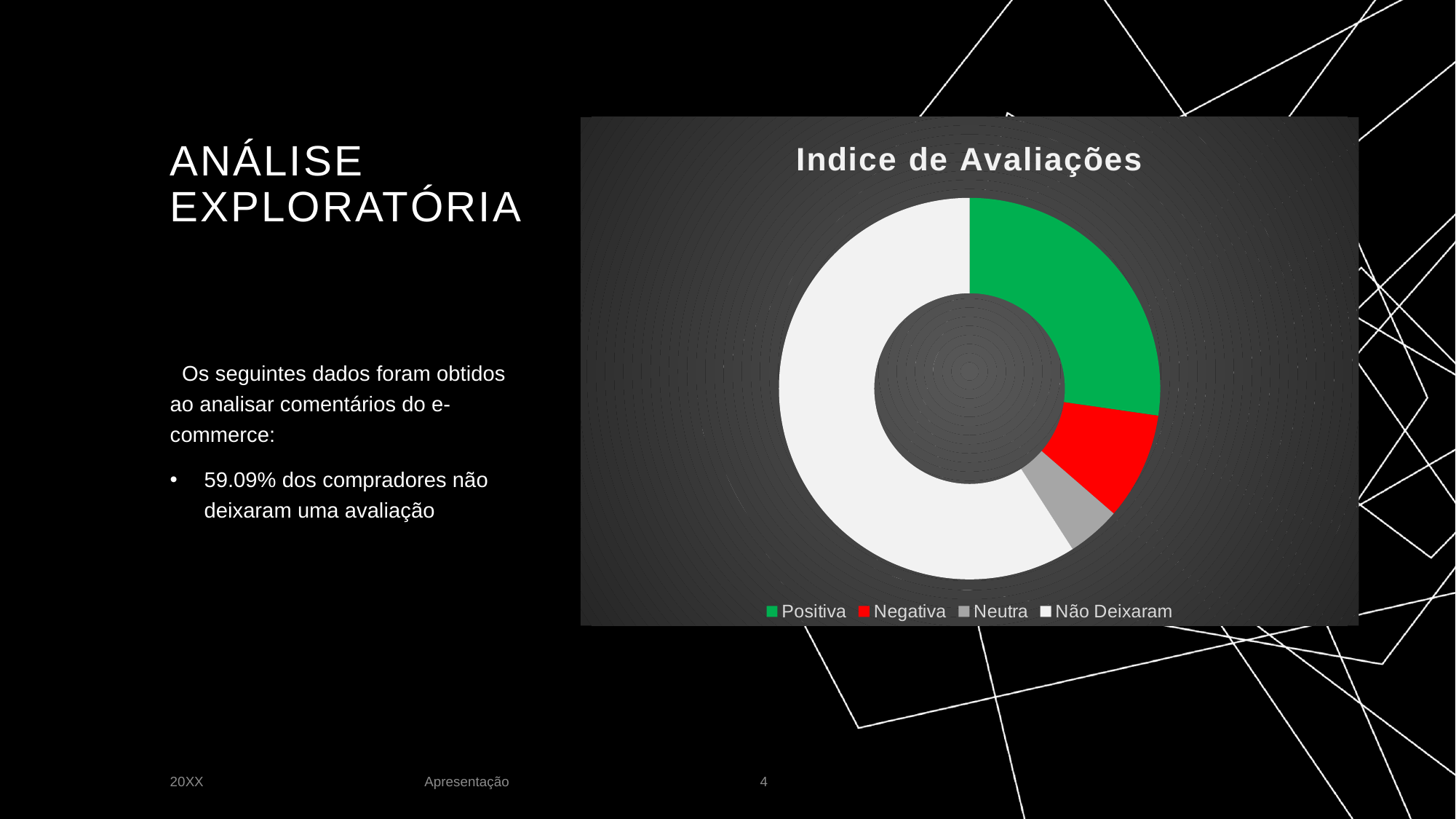

# Análise exploratória

### Chart:

| Category | Indice de Avaliações |
|---|---|
| Positiva | 6.0 |
| Negativa | 2.0 |
| Neutra | 1.0 |
| Não Deixaram | 13.0 |
  Os seguintes dados foram obtidos ao analisar comentários do e-commerce:
59.09% dos compradores não deixaram uma avaliação

Apresentação
20XX
4